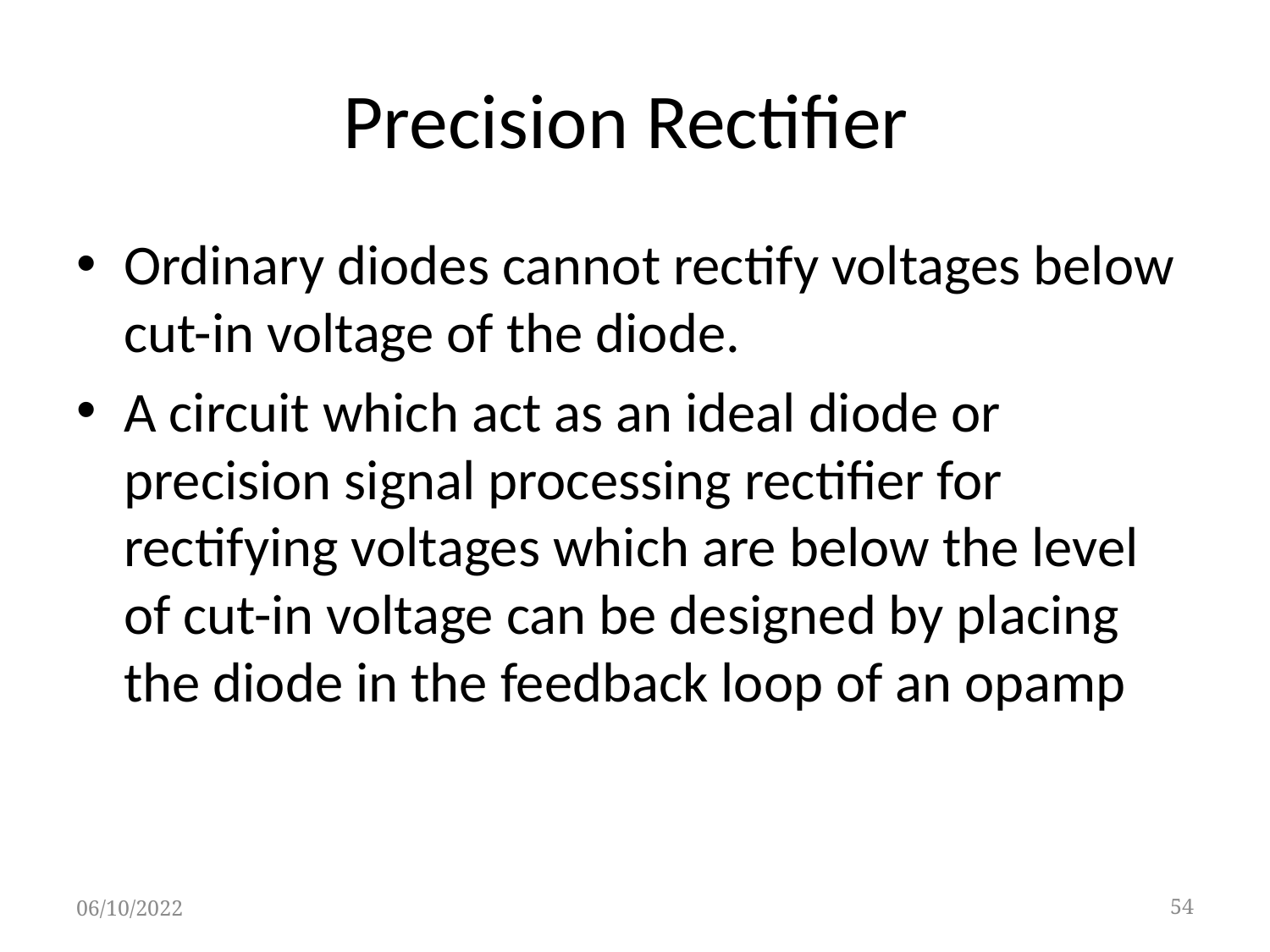

# Precision Rectifier
Ordinary diodes cannot rectify voltages below cut-in voltage of the diode.
A circuit which act as an ideal diode or precision signal processing rectifier for rectifying voltages which are below the level of cut-in voltage can be designed by placing the diode in the feedback loop of an opamp
06/10/2022
54